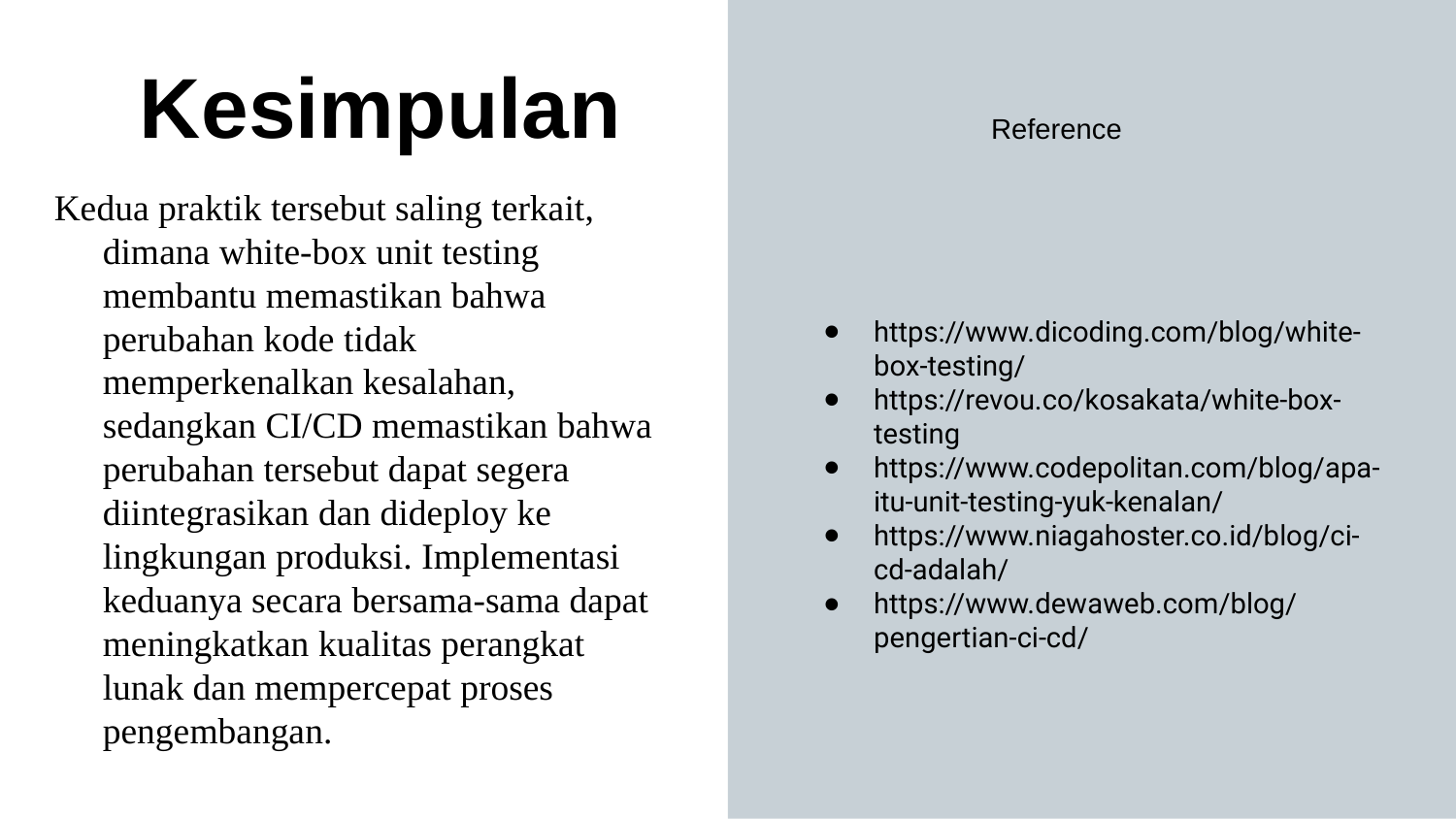

# Kesimpulan
Reference
Kedua praktik tersebut saling terkait, dimana white-box unit testing membantu memastikan bahwa perubahan kode tidak memperkenalkan kesalahan, sedangkan CI/CD memastikan bahwa perubahan tersebut dapat segera diintegrasikan dan dideploy ke lingkungan produksi. Implementasi keduanya secara bersama-sama dapat meningkatkan kualitas perangkat lunak dan mempercepat proses pengembangan.

https://www.dicoding.com/blog/white-box-testing/
https://revou.co/kosakata/white-box-testing
https://www.codepolitan.com/blog/apa-itu-unit-testing-yuk-kenalan/
https://www.niagahoster.co.id/blog/ci-cd-adalah/
https://www.dewaweb.com/blog/pengertian-ci-cd/